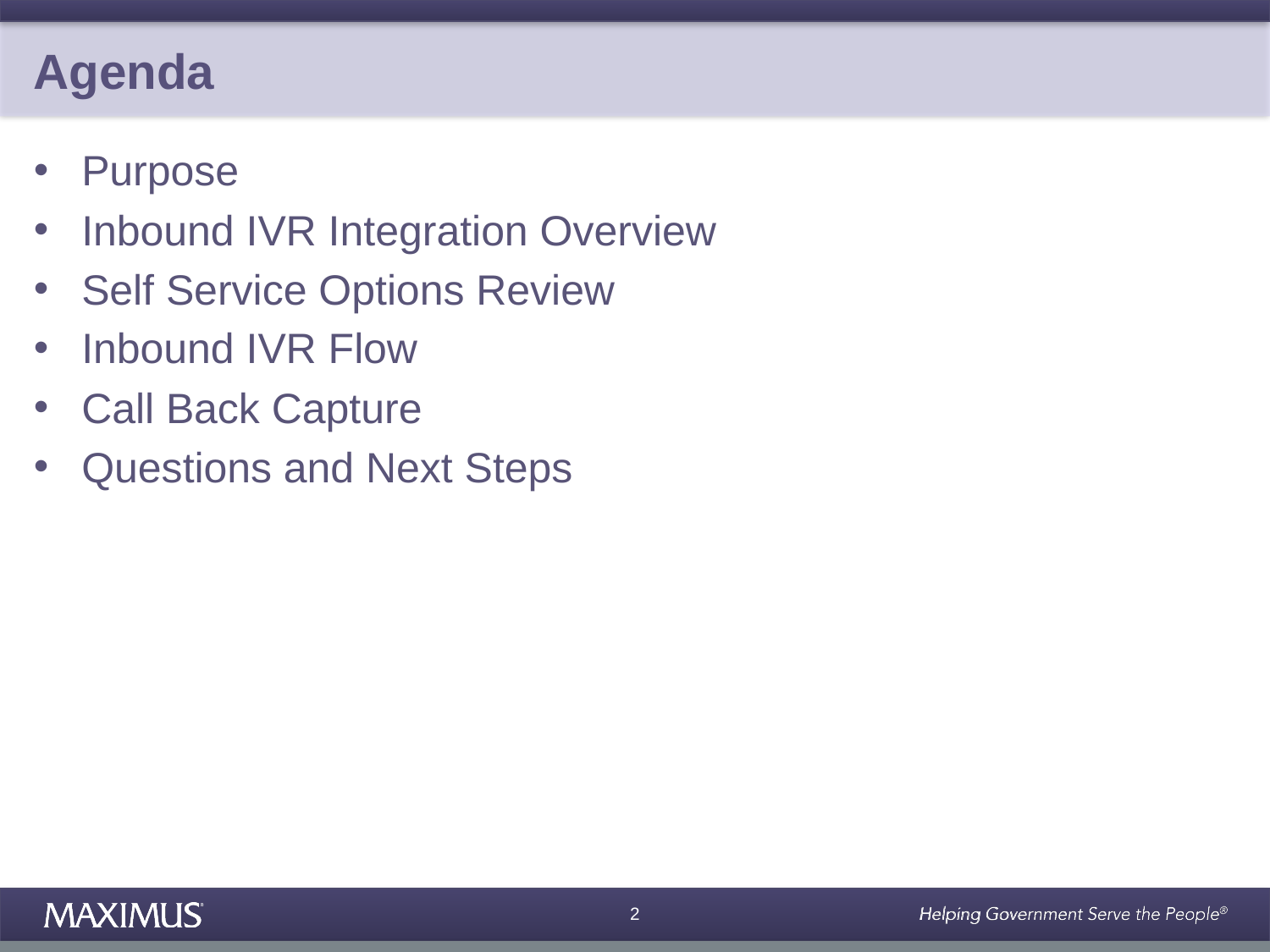

# Agenda
Purpose
Inbound IVR Integration Overview
Self Service Options Review
Inbound IVR Flow
Call Back Capture
Questions and Next Steps